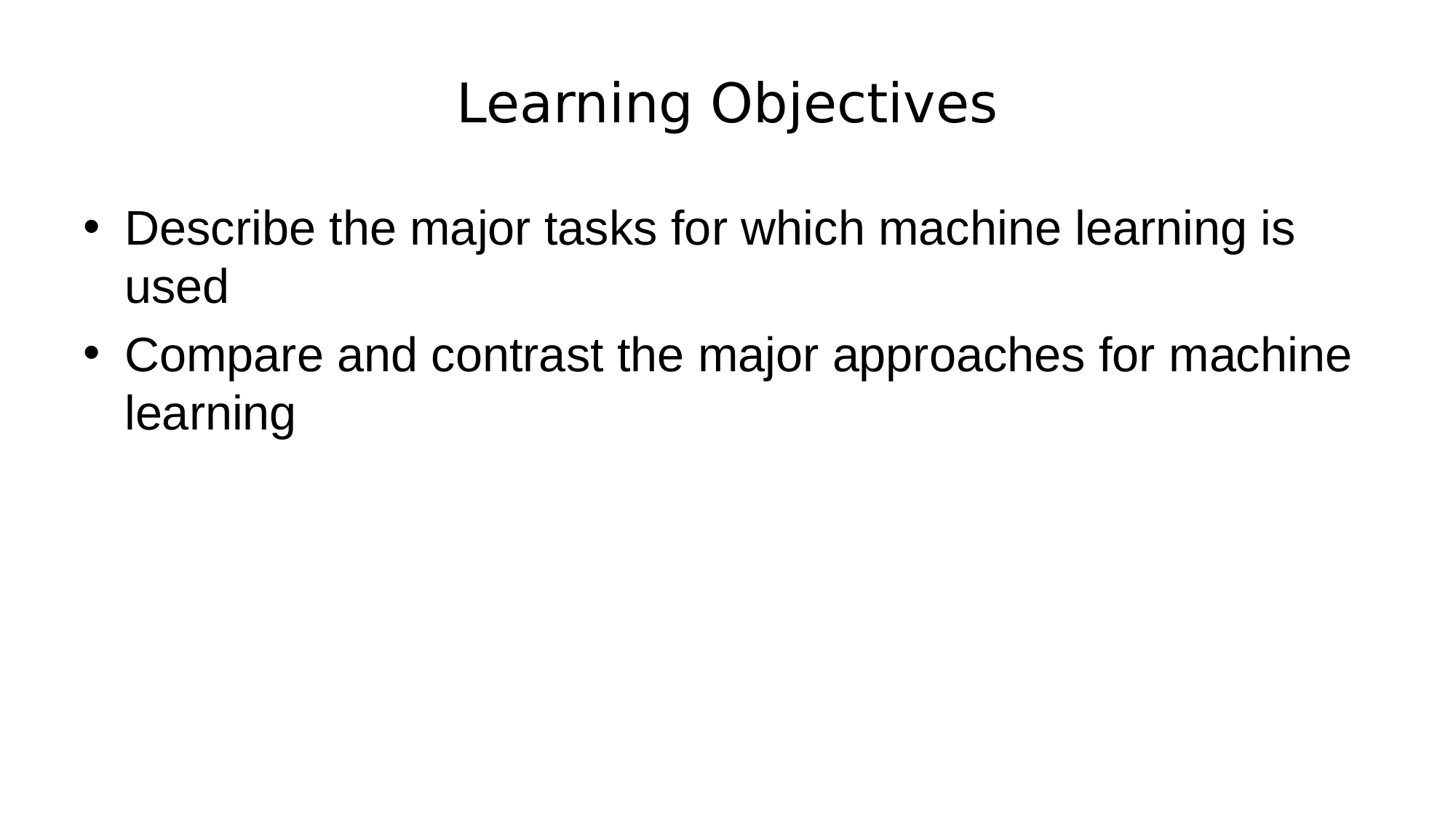

# Learning Objectives
Describe the major tasks for which machine learning is used
Compare and contrast the major approaches for machine learning